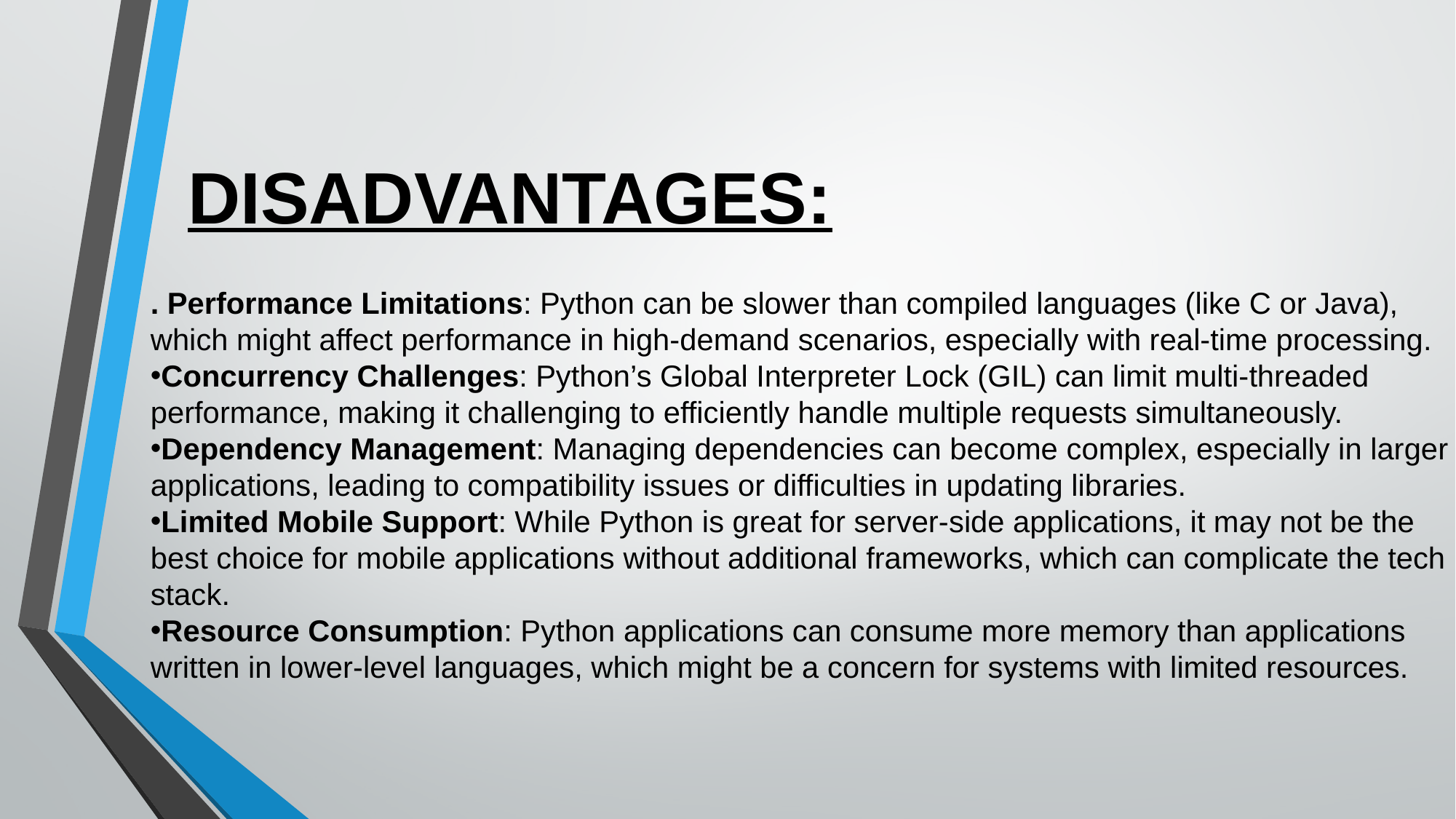

DISADVANTAGES:
. Performance Limitations: Python can be slower than compiled languages (like C or Java), which might affect performance in high-demand scenarios, especially with real-time processing.
Concurrency Challenges: Python’s Global Interpreter Lock (GIL) can limit multi-threaded performance, making it challenging to efficiently handle multiple requests simultaneously.
Dependency Management: Managing dependencies can become complex, especially in larger applications, leading to compatibility issues or difficulties in updating libraries.
Limited Mobile Support: While Python is great for server-side applications, it may not be the best choice for mobile applications without additional frameworks, which can complicate the tech stack.
Resource Consumption: Python applications can consume more memory than applications written in lower-level languages, which might be a concern for systems with limited resources.